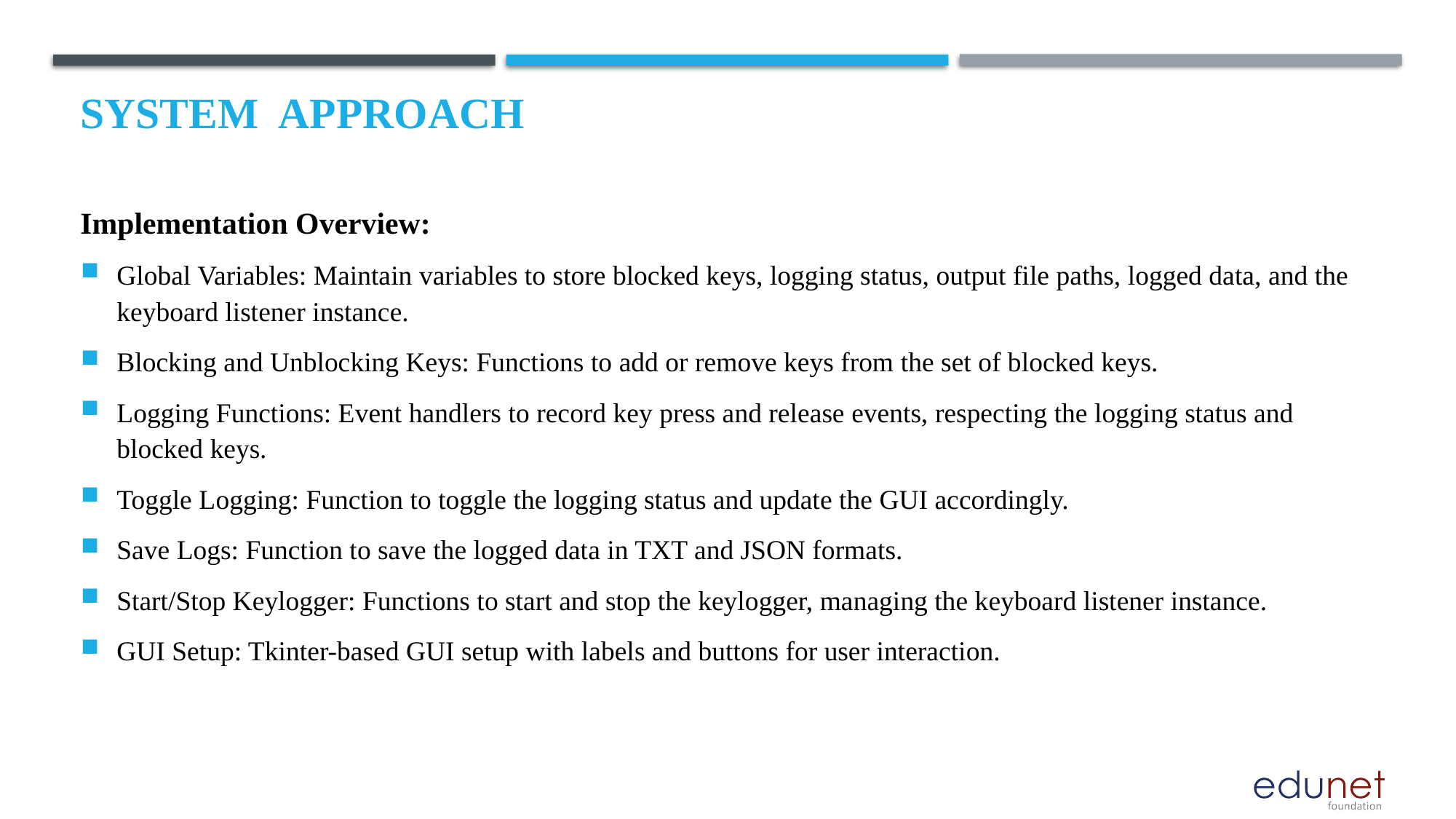

# System  Approach
Implementation Overview:
Global Variables: Maintain variables to store blocked keys, logging status, output file paths, logged data, and the keyboard listener instance.
Blocking and Unblocking Keys: Functions to add or remove keys from the set of blocked keys.
Logging Functions: Event handlers to record key press and release events, respecting the logging status and blocked keys.
Toggle Logging: Function to toggle the logging status and update the GUI accordingly.
Save Logs: Function to save the logged data in TXT and JSON formats.
Start/Stop Keylogger: Functions to start and stop the keylogger, managing the keyboard listener instance.
GUI Setup: Tkinter-based GUI setup with labels and buttons for user interaction.